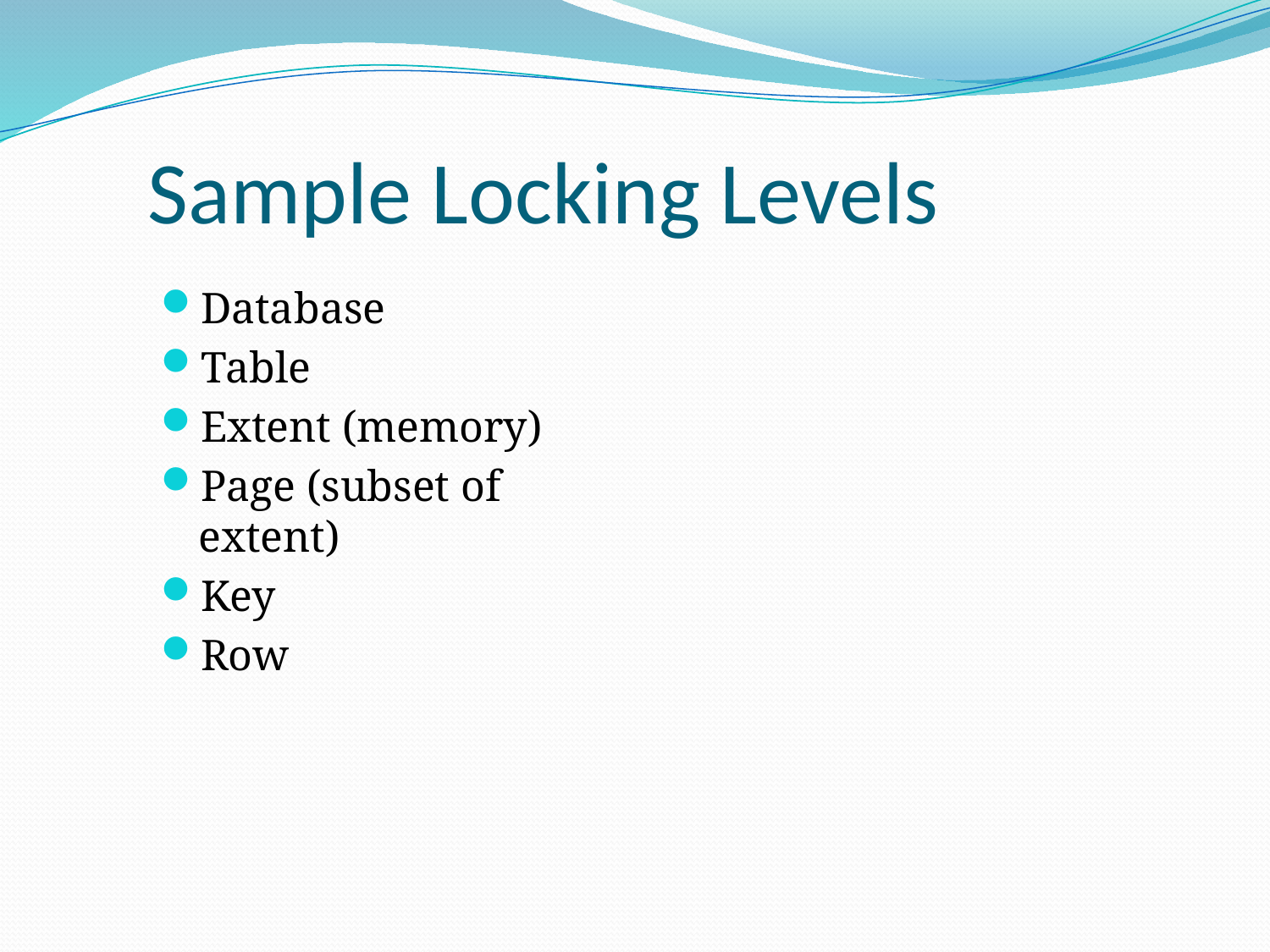

# Sample Locking Levels
Database
Table
Extent (memory)
Page (subset of extent)
Key
Row